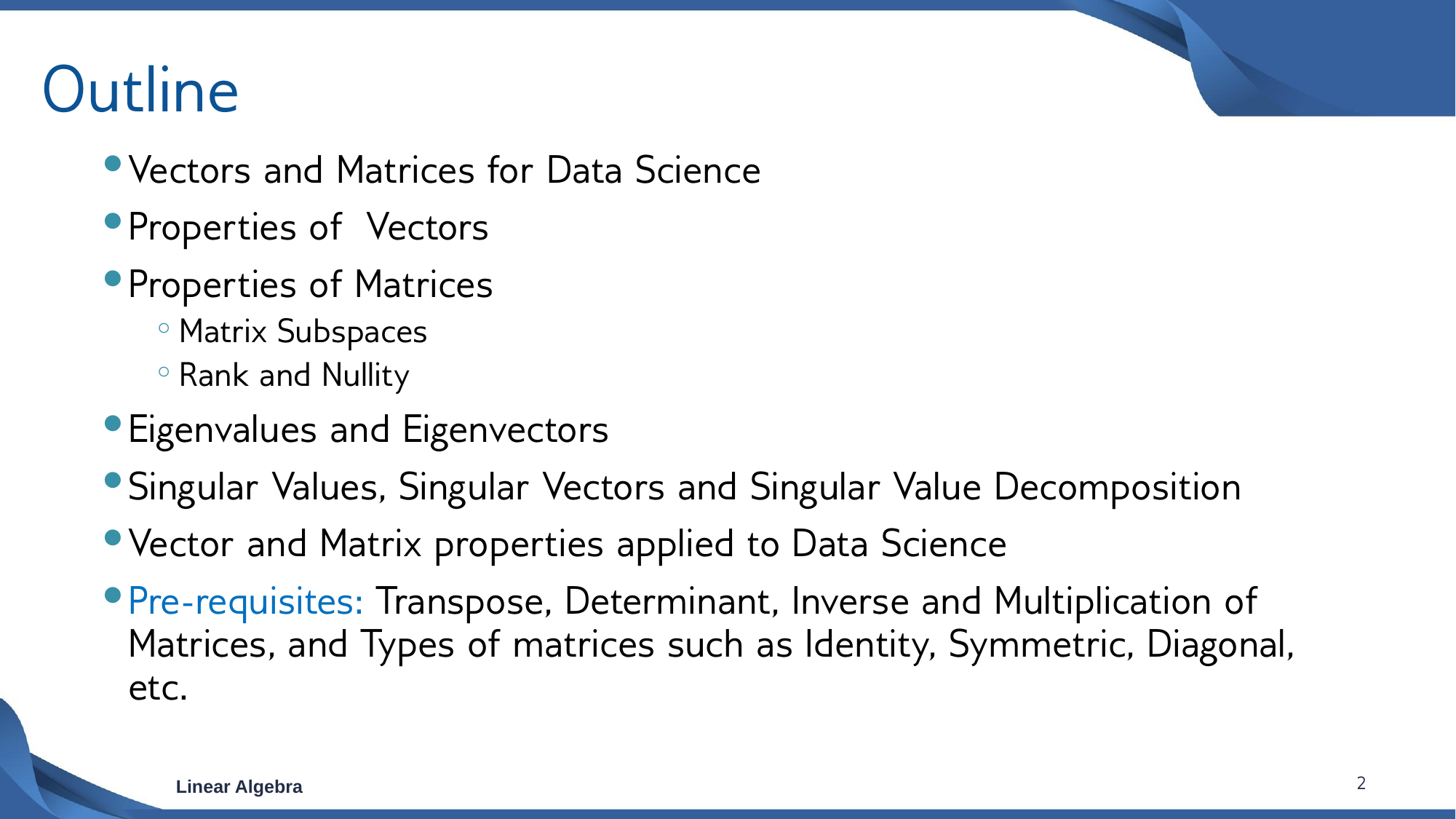

# Outline
Vectors and Matrices for Data Science
Properties of  Vectors
Properties of Matrices
Matrix Subspaces
Rank and Nullity
Eigenvalues and Eigenvectors
Singular Values, Singular Vectors and Singular Value Decomposition
Vector and Matrix properties applied to Data Science
Pre-requisites: Transpose, Determinant, Inverse and Multiplication of Matrices, and Types of matrices such as Identity, Symmetric, Diagonal, etc.